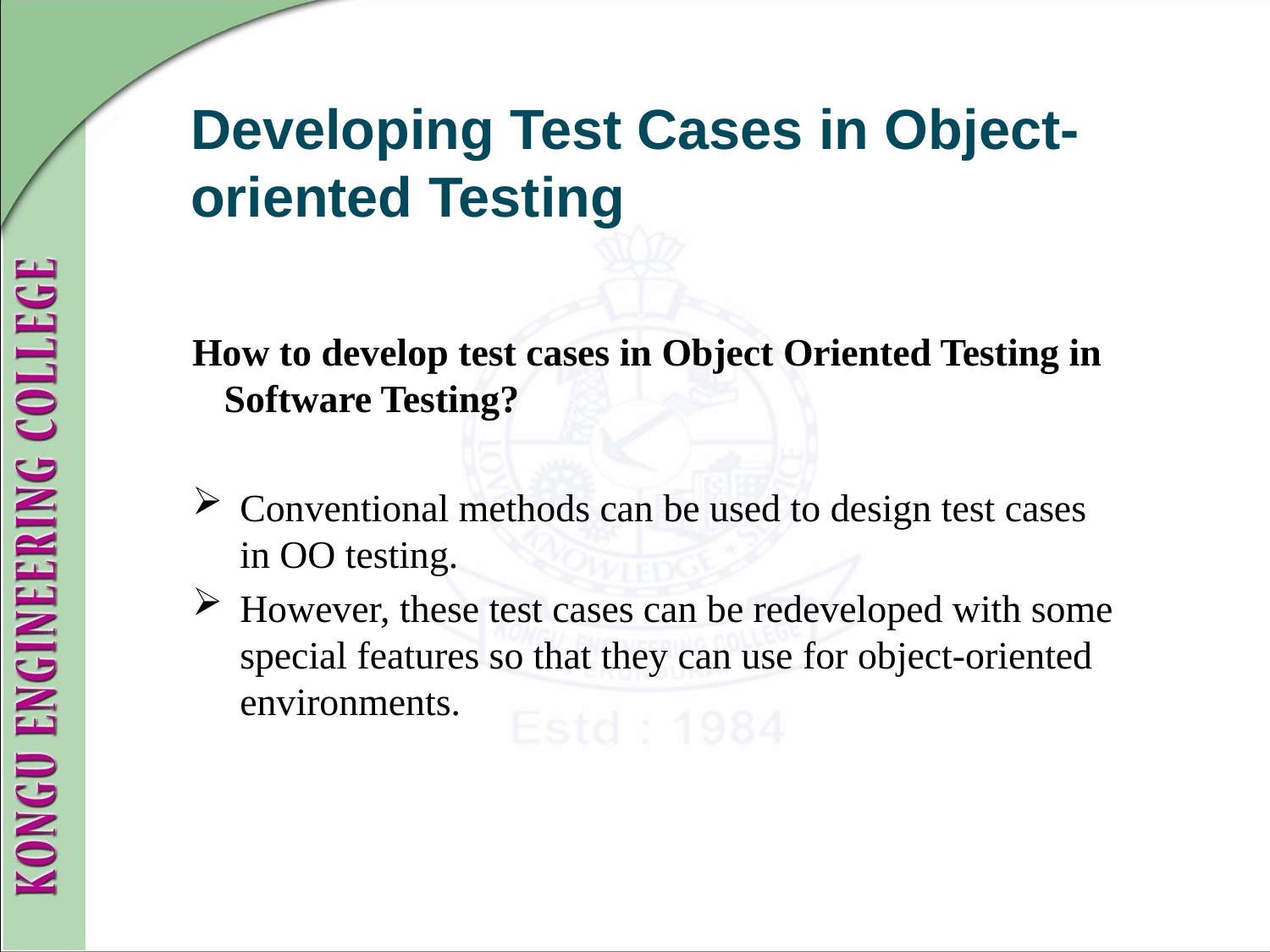

# Developing Test Cases in Object-oriented Testing
How to develop test cases in Object Oriented Testing in Software Testing?

Conventional methods can be used to design test cases in OO testing.
However, these test cases can be redeveloped with some special features so that they can use for object-oriented environments.